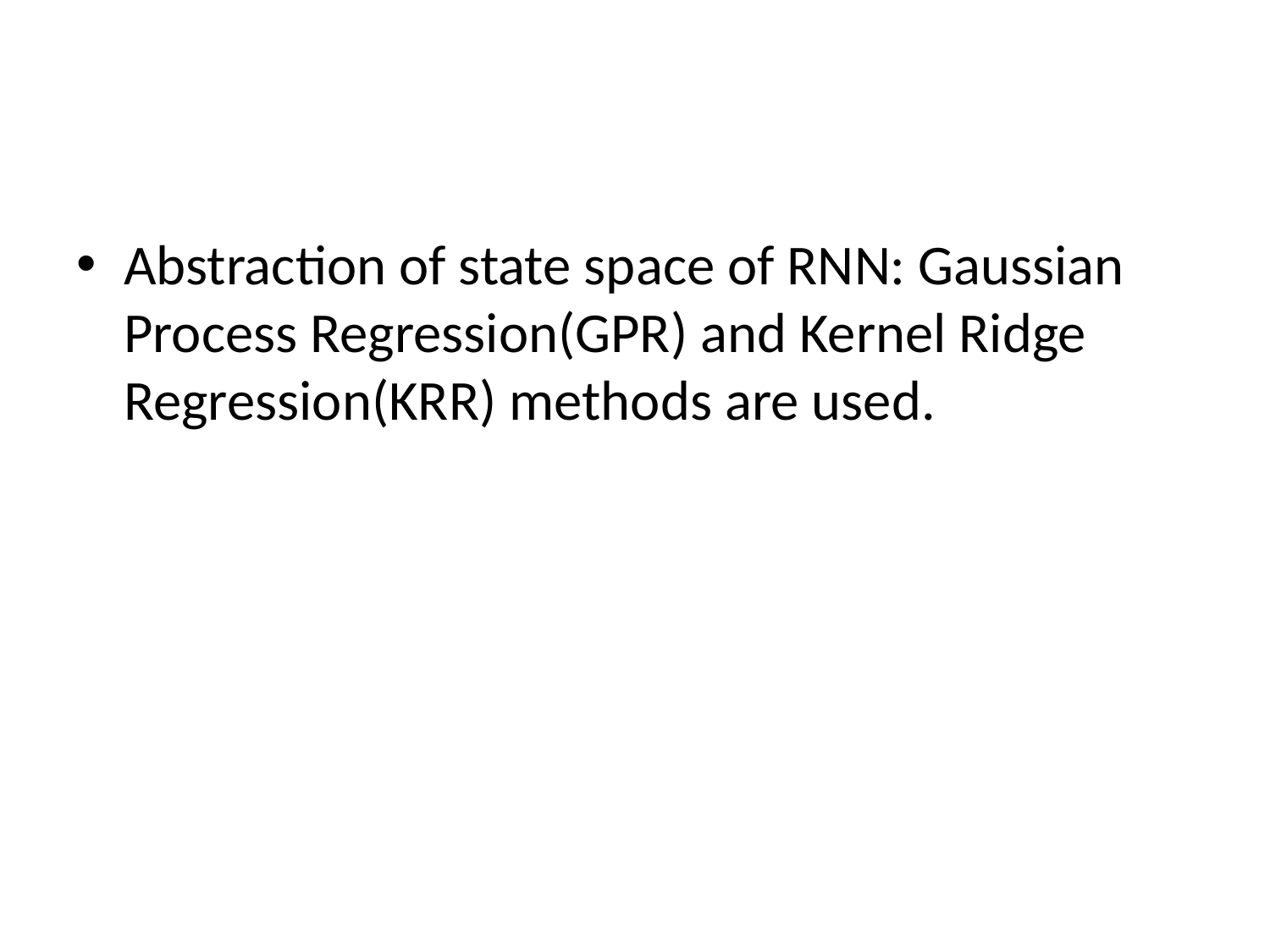

Abstraction of state space of RNN: Gaussian Process Regression(GPR) and Kernel Ridge Regression(KRR) methods are used.